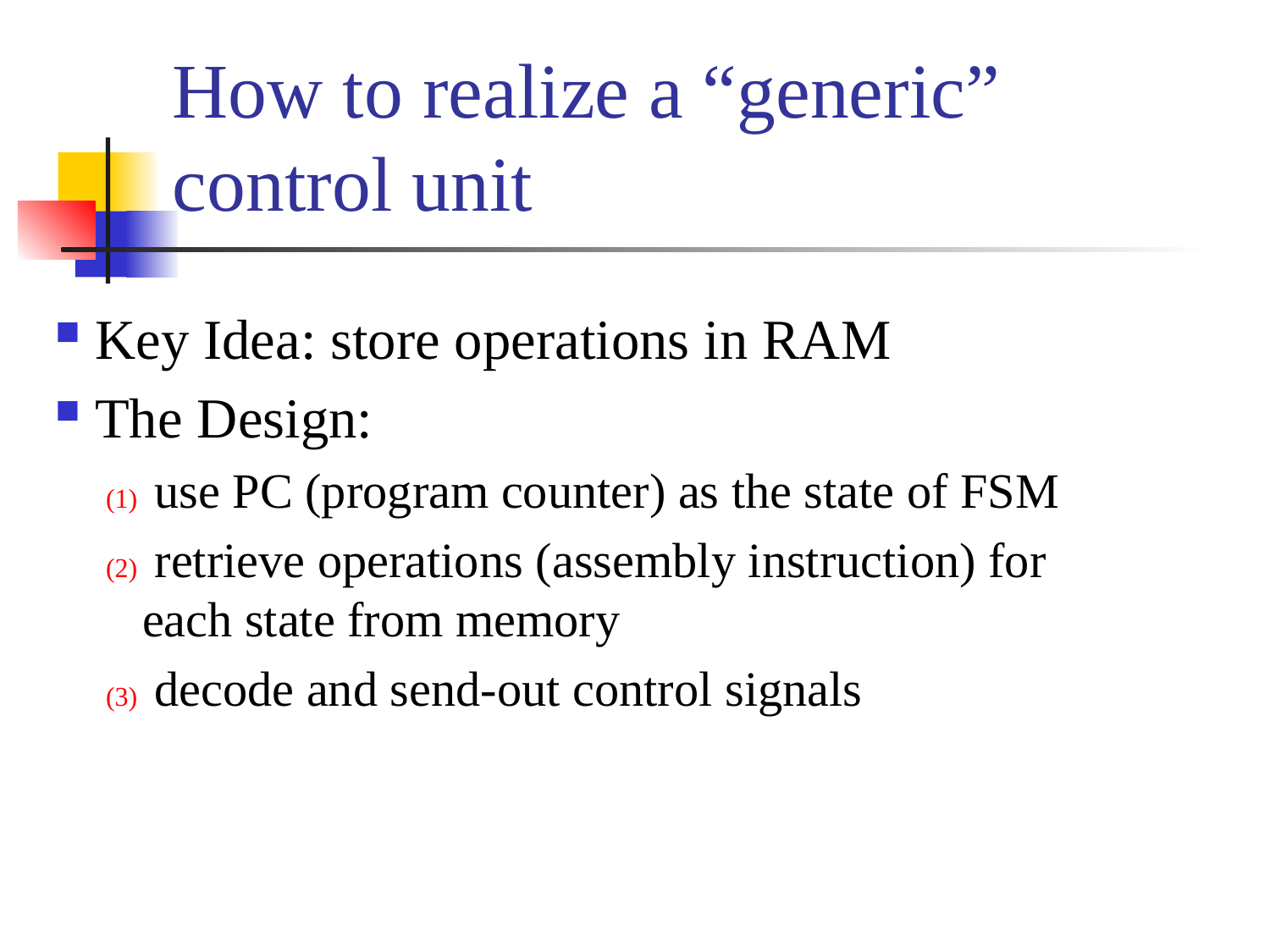

# How to realize a “generic” control unit
 Key Idea: store operations in RAM
 The Design:
 use PC (program counter) as the state of FSM
 retrieve operations (assembly instruction) for each state from memory
 decode and send-out control signals